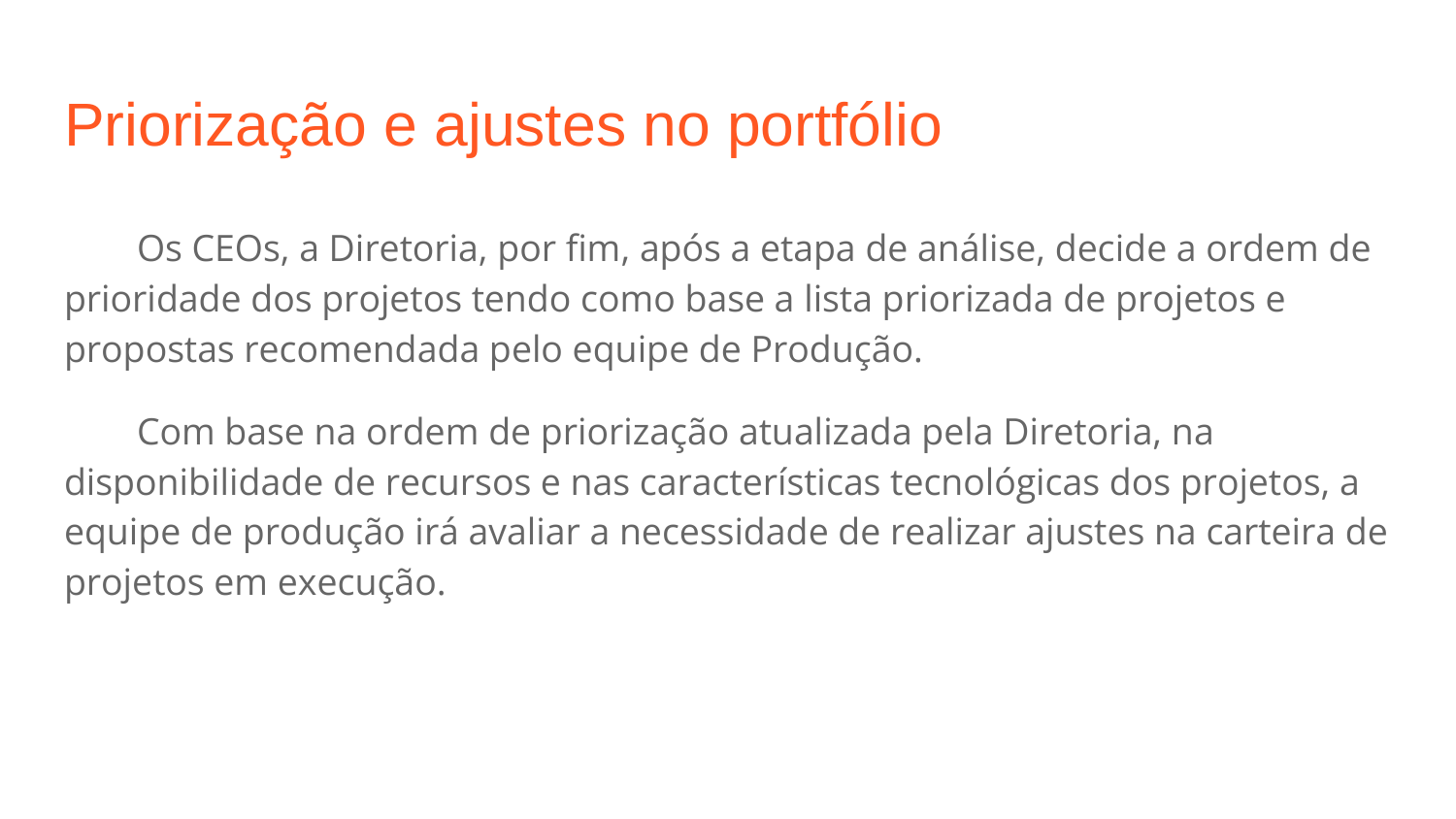

# Priorização e ajustes no portfólio
Os CEOs, a Diretoria, por fim, após a etapa de análise, decide a ordem de prioridade dos projetos tendo como base a lista priorizada de projetos e propostas recomendada pelo equipe de Produção.
Com base na ordem de priorização atualizada pela Diretoria, na disponibilidade de recursos e nas características tecnológicas dos projetos, a equipe de produção irá avaliar a necessidade de realizar ajustes na carteira de projetos em execução.